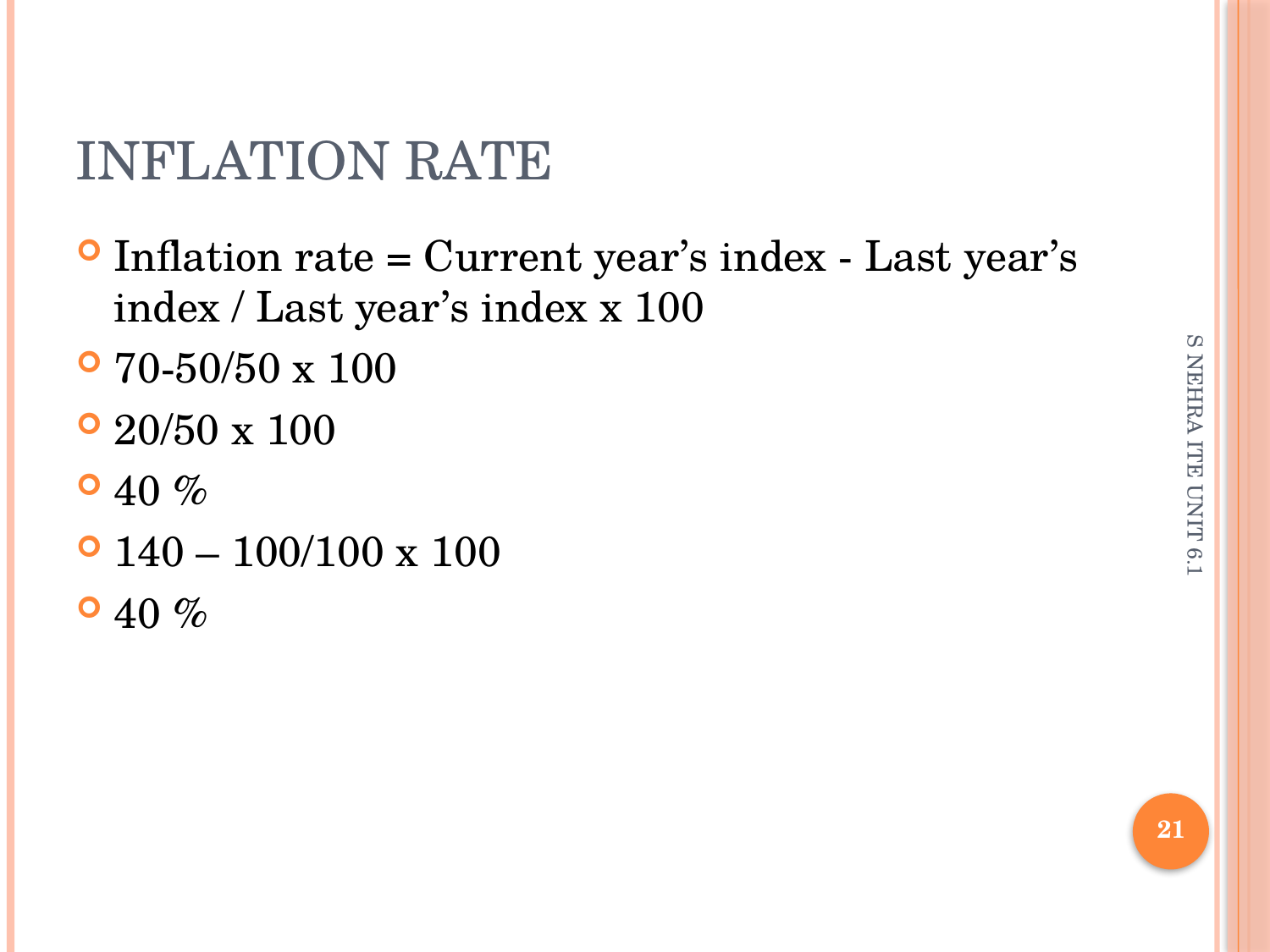

# inflation rate
Inflation rate = Current year’s index - Last year’s index / Last year’s index x 100
70-50/50 x 100
20/50 x 100
40 %
140 – 100/100 x 100
40 %

S NEHRA ITE UNIT 6.1
21